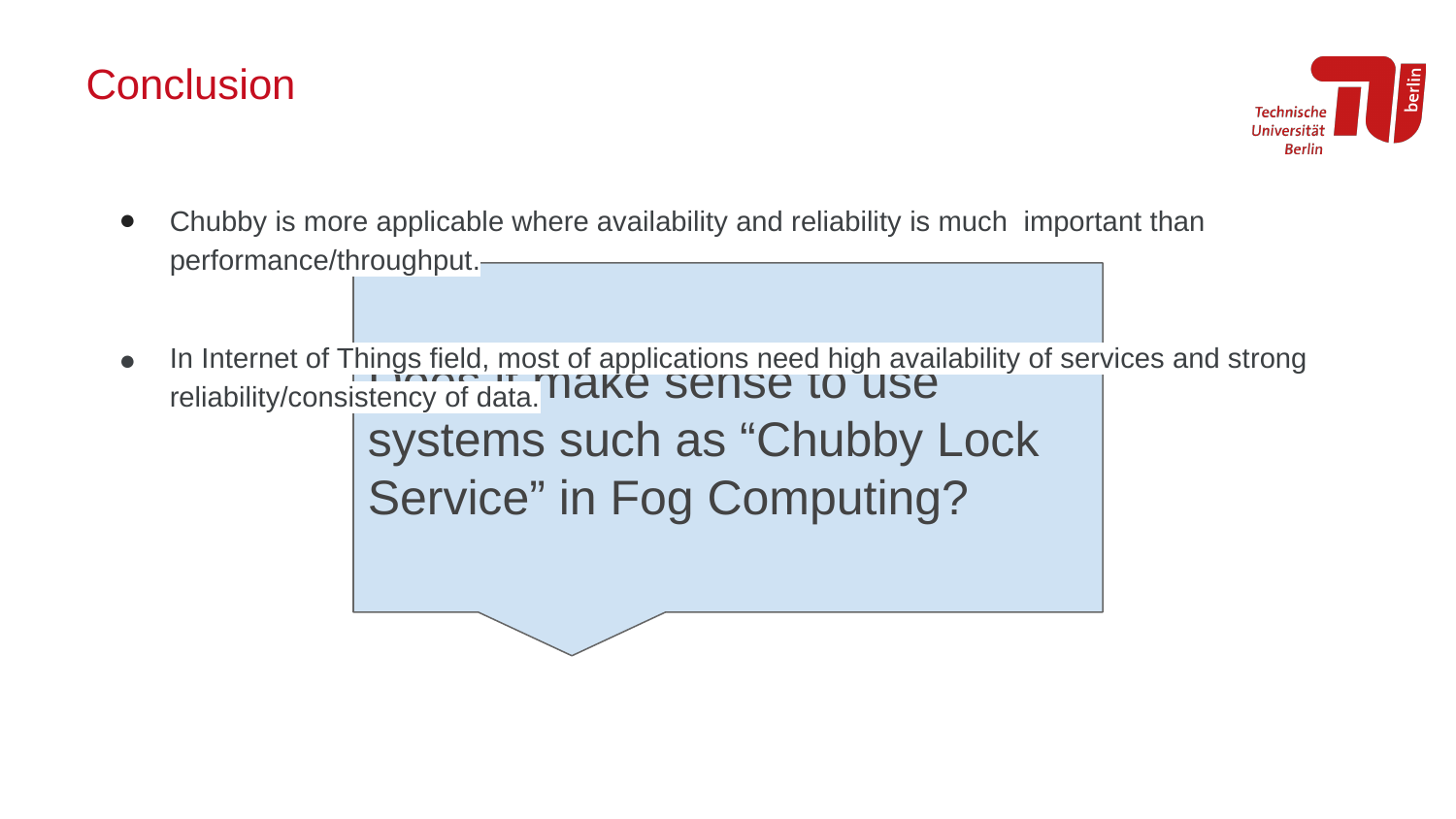

# Conclusion
Chubby is more applicable where availability and reliability is much  important than performance/throughput.

In Internet of Things field, most of applications need high availability of services and strong reliability/consistency of data.

Does it make sense to use systems such as “Chubby Lock Service” in Fog Computing?